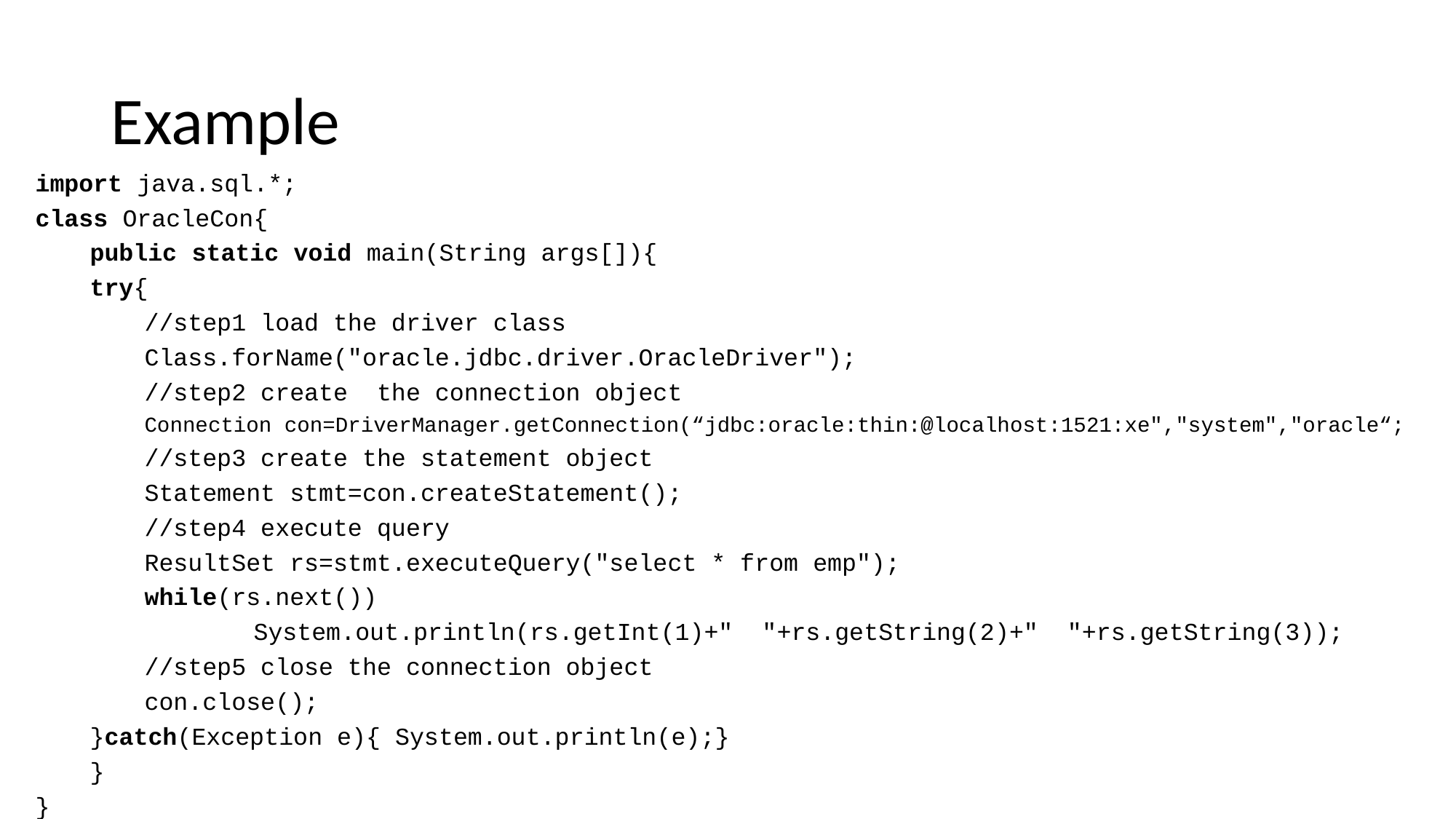

# Example
import java.sql.*;
class OracleCon{
public static void main(String args[]){
try{
//step1 load the driver class
Class.forName("oracle.jdbc.driver.OracleDriver");
//step2 create  the connection object
Connection con=DriverManager.getConnection(“jdbc:oracle:thin:@localhost:1521:xe","system","oracle“;
//step3 create the statement object
Statement stmt=con.createStatement();
//step4 execute query
ResultSet rs=stmt.executeQuery("select * from emp");
while(rs.next())
	System.out.println(rs.getInt(1)+"  "+rs.getString(2)+"  "+rs.getString(3));
//step5 close the connection object
con.close();
}catch(Exception e){ System.out.println(e);}
}
}